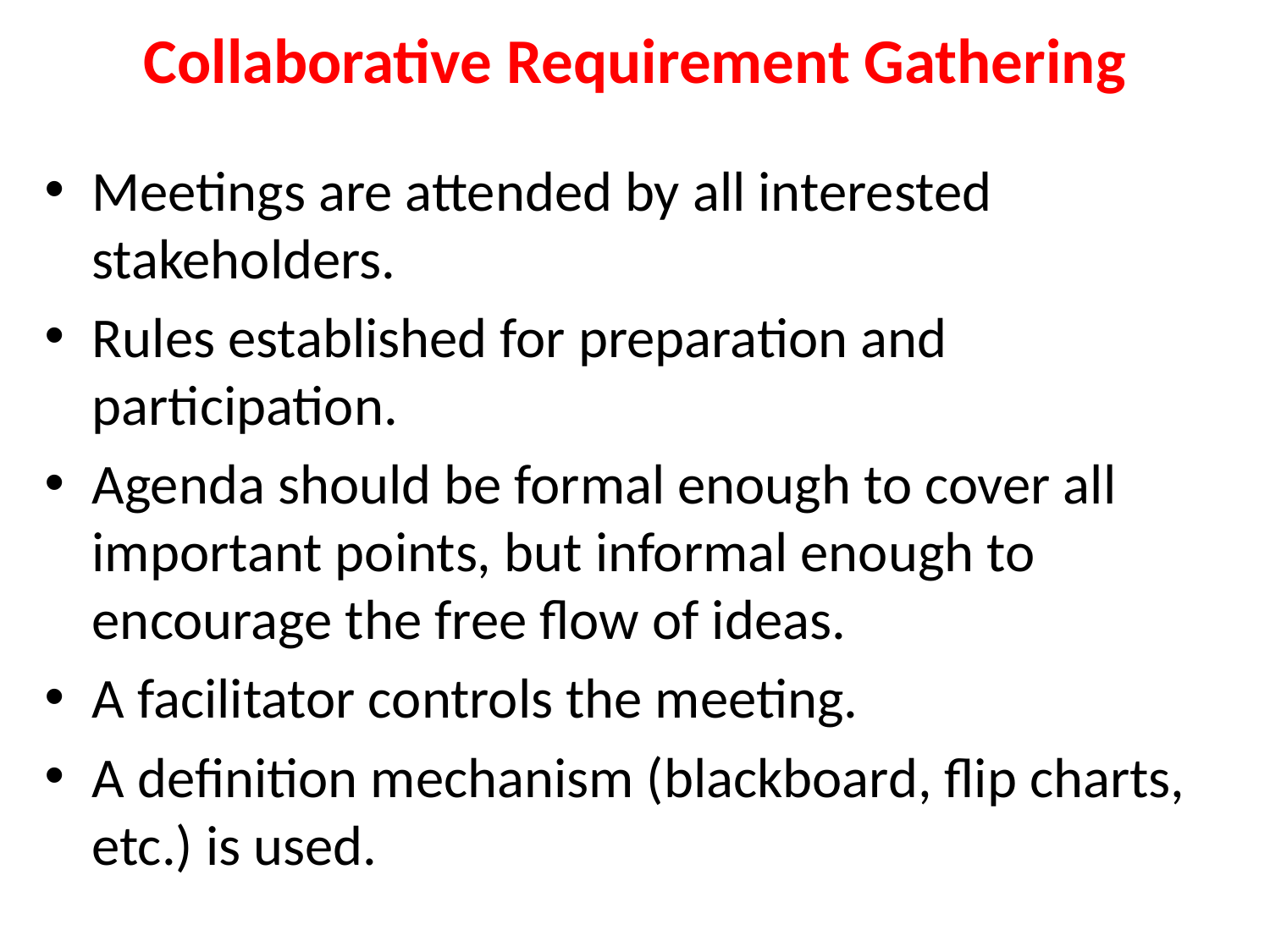

# Collaborative Requirement Gathering
Meetings are attended by all interested stakeholders.
Rules established for preparation and participation.
Agenda should be formal enough to cover all important points, but informal enough to encourage the free flow of ideas.
A facilitator controls the meeting.
A definition mechanism (blackboard, flip charts, etc.) is used.